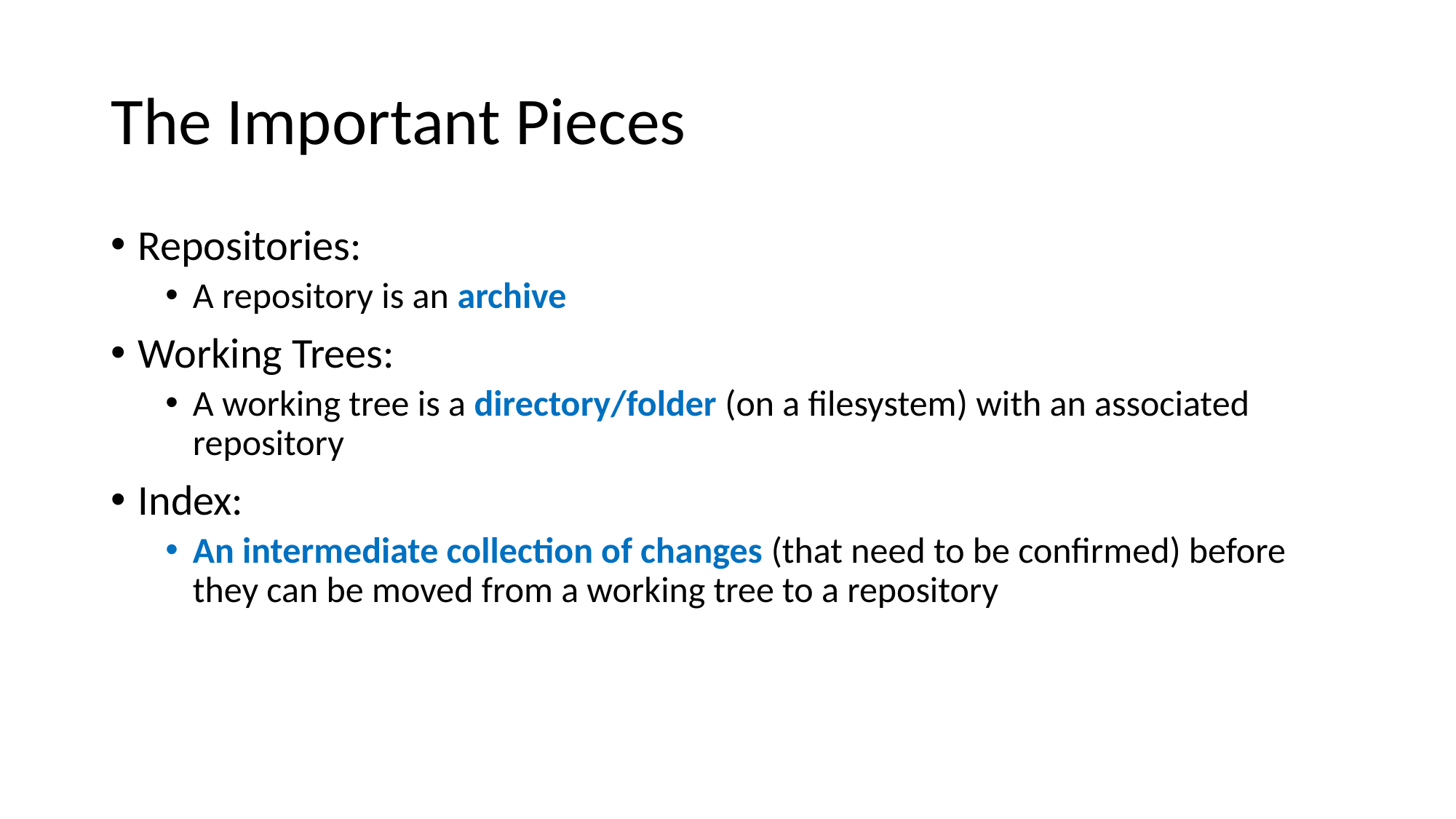

# The Important Pieces
Repositories:
A repository is an archive
Working Trees:
A working tree is a directory/folder (on a filesystem) with an associated repository
Index:
An intermediate collection of changes (that need to be confirmed) before they can be moved from a working tree to a repository